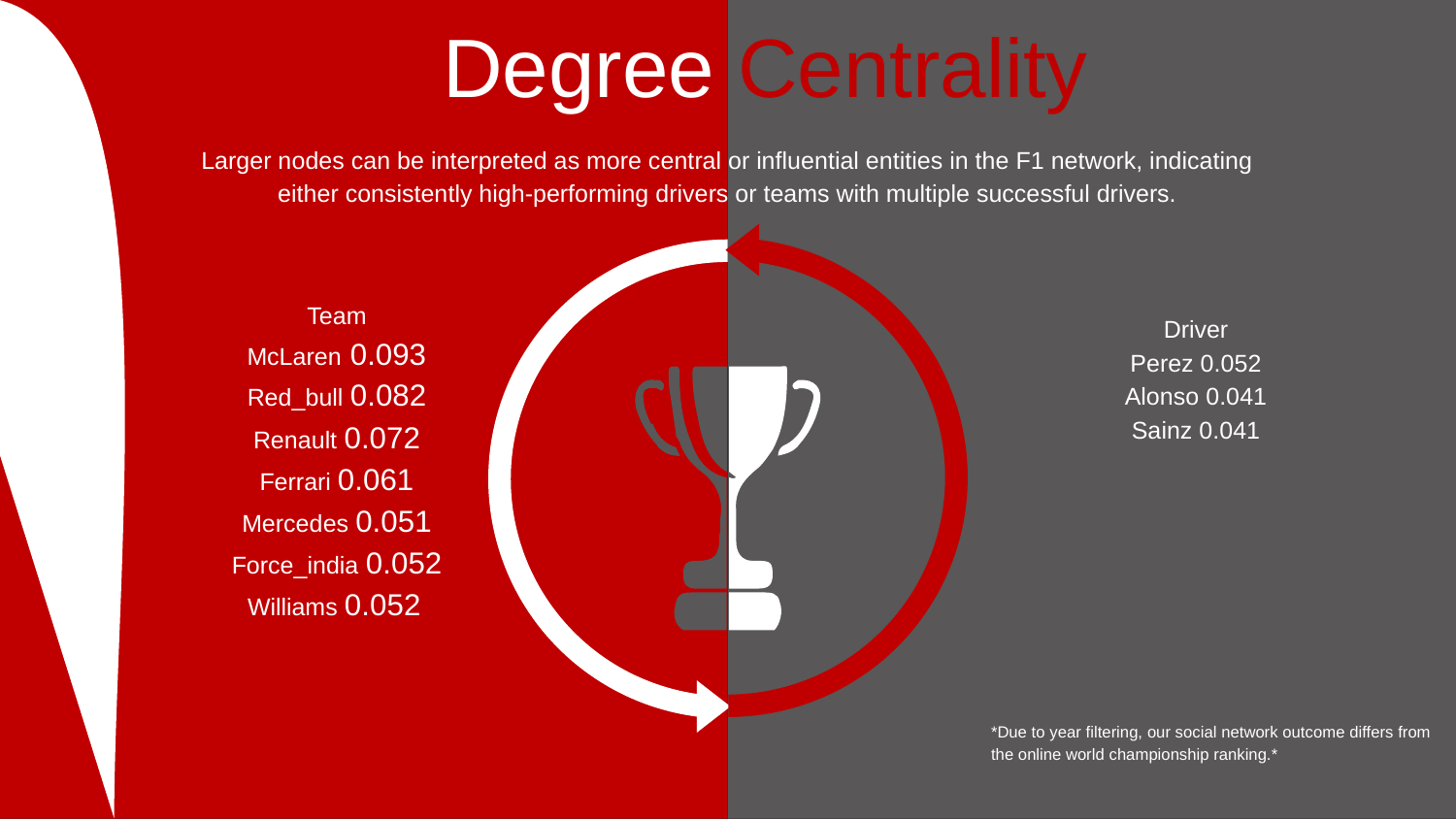

Degree Centrality
Larger nodes can be interpreted as more central or influential entities in the F1 network, indicating either consistently high-performing drivers or teams with multiple successful drivers.

Team
McLaren 0.093
Red_bull 0.082
Renault 0.072
Ferrari 0.061
Mercedes 0.051
Force_india 0.052
Williams 0.052
Driver
Perez 0.052
Alonso 0.041
Sainz 0.041

*Due to year filtering, our social network outcome differs from the online world championship ranking.*